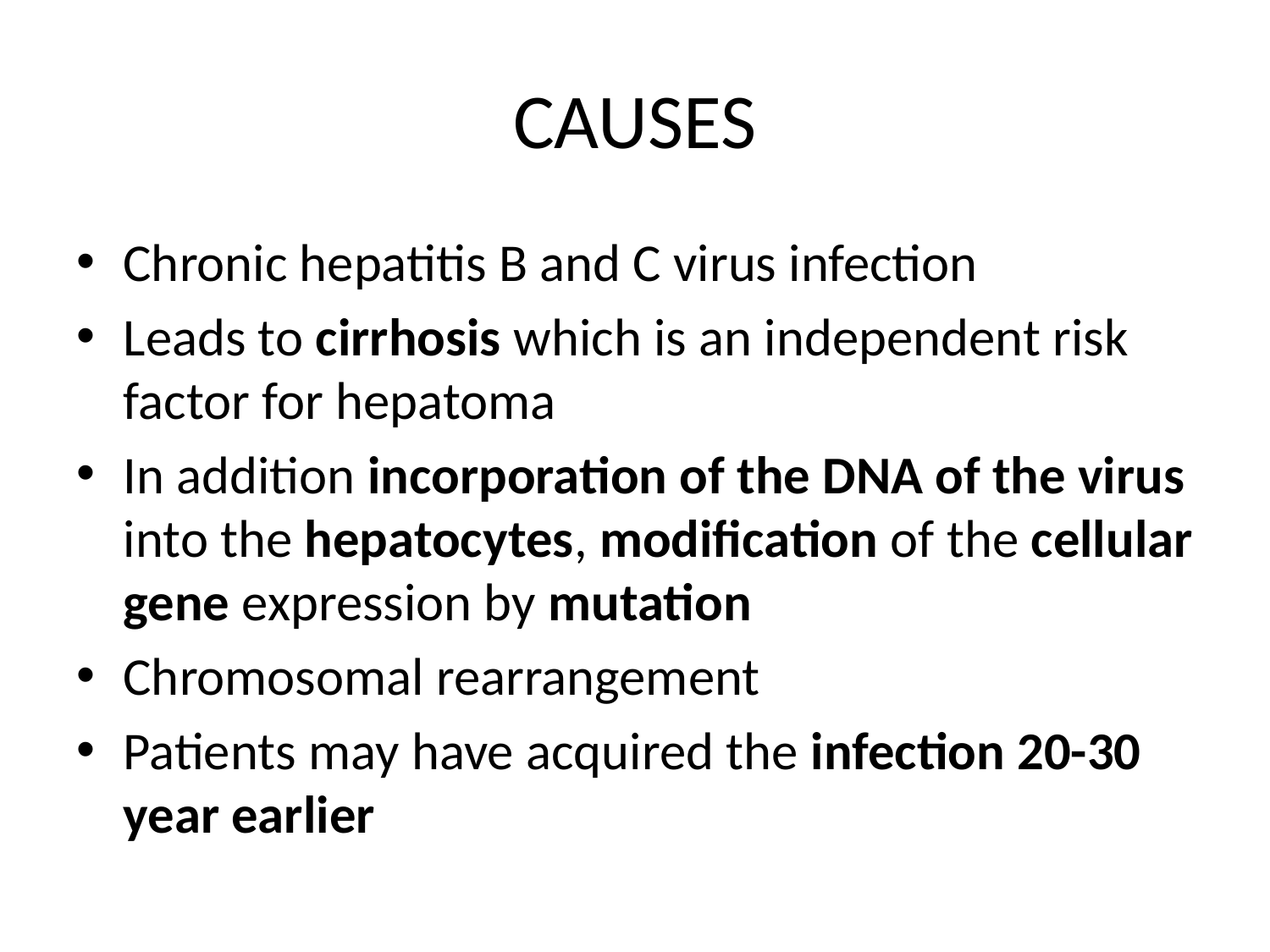

# CAUSES
Chronic hepatitis B and C virus infection
Leads to cirrhosis which is an independent risk factor for hepatoma
In addition incorporation of the DNA of the virus into the hepatocytes, modification of the cellular gene expression by mutation
Chromosomal rearrangement
Patients may have acquired the infection 20-30 year earlier